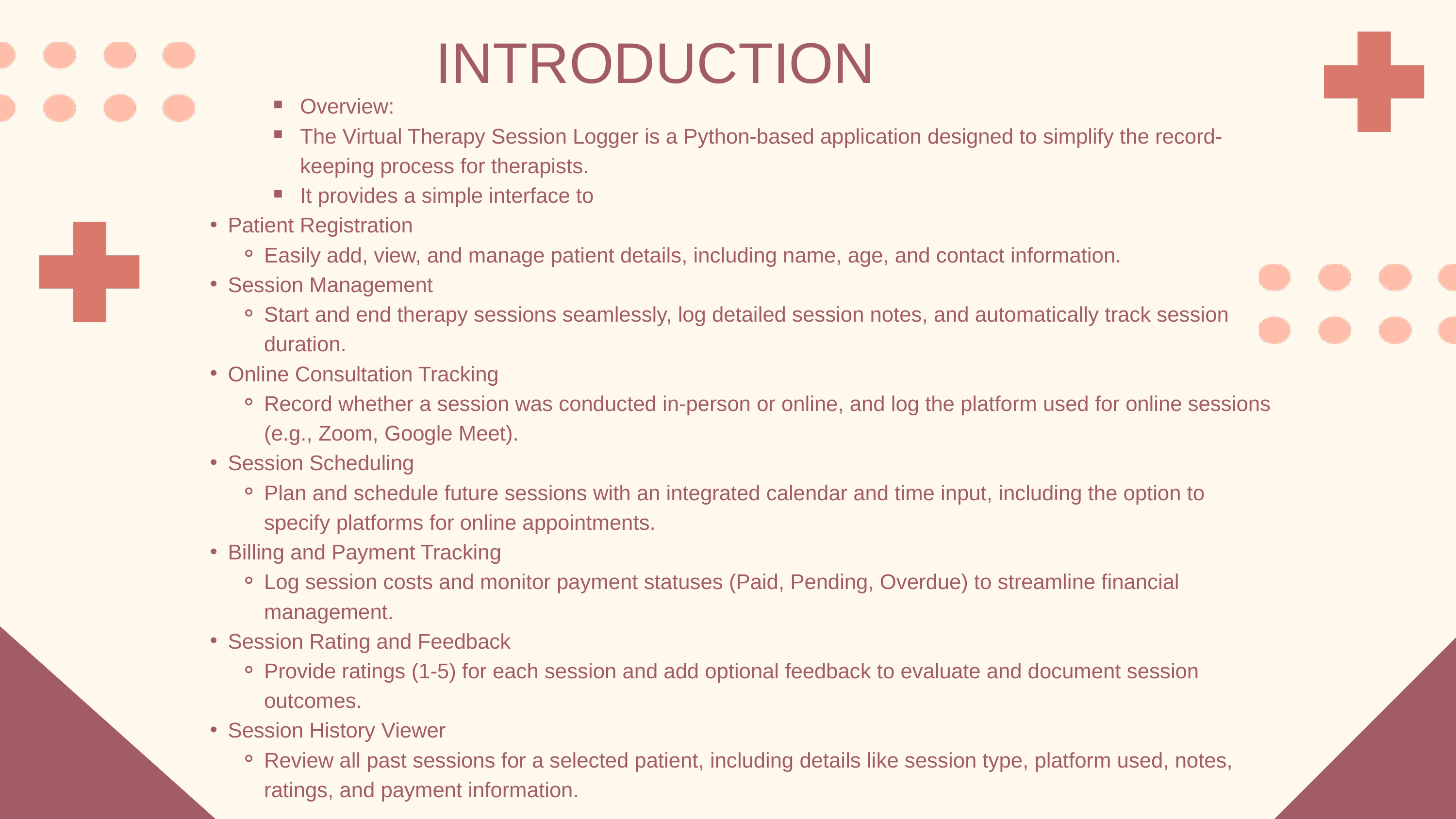

INTRODUCTION

Overview:
The Virtual Therapy Session Logger is a Python-based application designed to simplify the record-keeping process for therapists.
It provides a simple interface to
Patient Registration
Easily add, view, and manage patient details, including name, age, and contact information.
Session Management
Start and end therapy sessions seamlessly, log detailed session notes, and automatically track session duration.
Online Consultation Tracking
Record whether a session was conducted in-person or online, and log the platform used for online sessions (e.g., Zoom, Google Meet).
Session Scheduling
Plan and schedule future sessions with an integrated calendar and time input, including the option to specify platforms for online appointments.
Billing and Payment Tracking
Log session costs and monitor payment statuses (Paid, Pending, Overdue) to streamline financial management.
Session Rating and Feedback
Provide ratings (1-5) for each session and add optional feedback to evaluate and document session outcomes.
Session History Viewer
Review all past sessions for a selected patient, including details like session type, platform used, notes, ratings, and payment information.

Why is this project important?:
Organization: Therapists often struggle with manual record-keeping, which can be chaotic and time-consuming. This app ensures all session details are stored neatly in one place.
Focus on Patients: By automating administrative tasks, therapists can spend more time focusing on patient care and less time managing records.